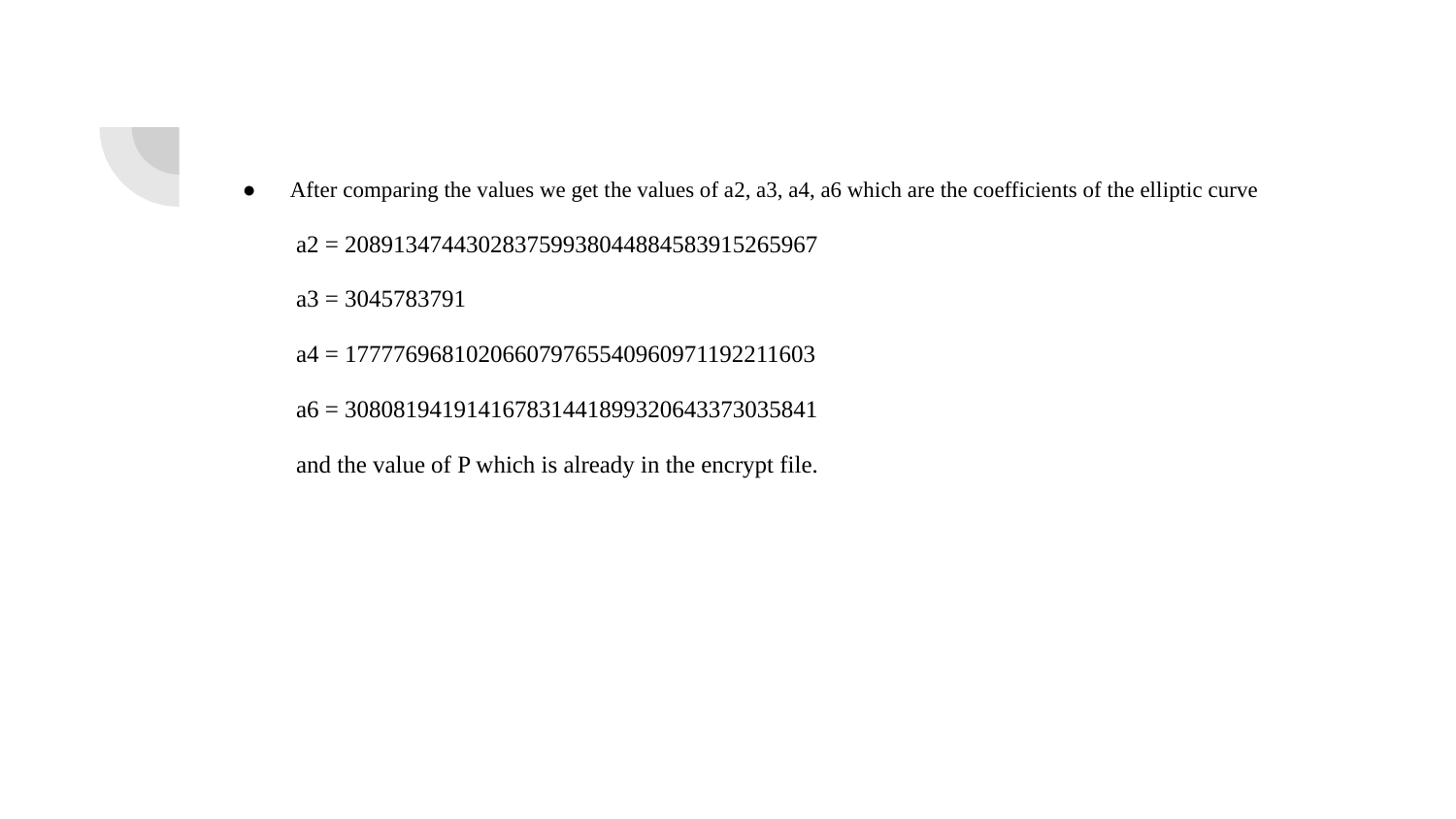

After comparing the values we get the values of a2, a3, a4, a6 which are the coefficients of the elliptic curve
             a2 = 208913474430283759938044884583915265967
             a3 = 3045783791
             a4 = 177776968102066079765540960971192211603
             a6 = 308081941914167831441899320643373035841
             and the value of P which is already in the encrypt file.